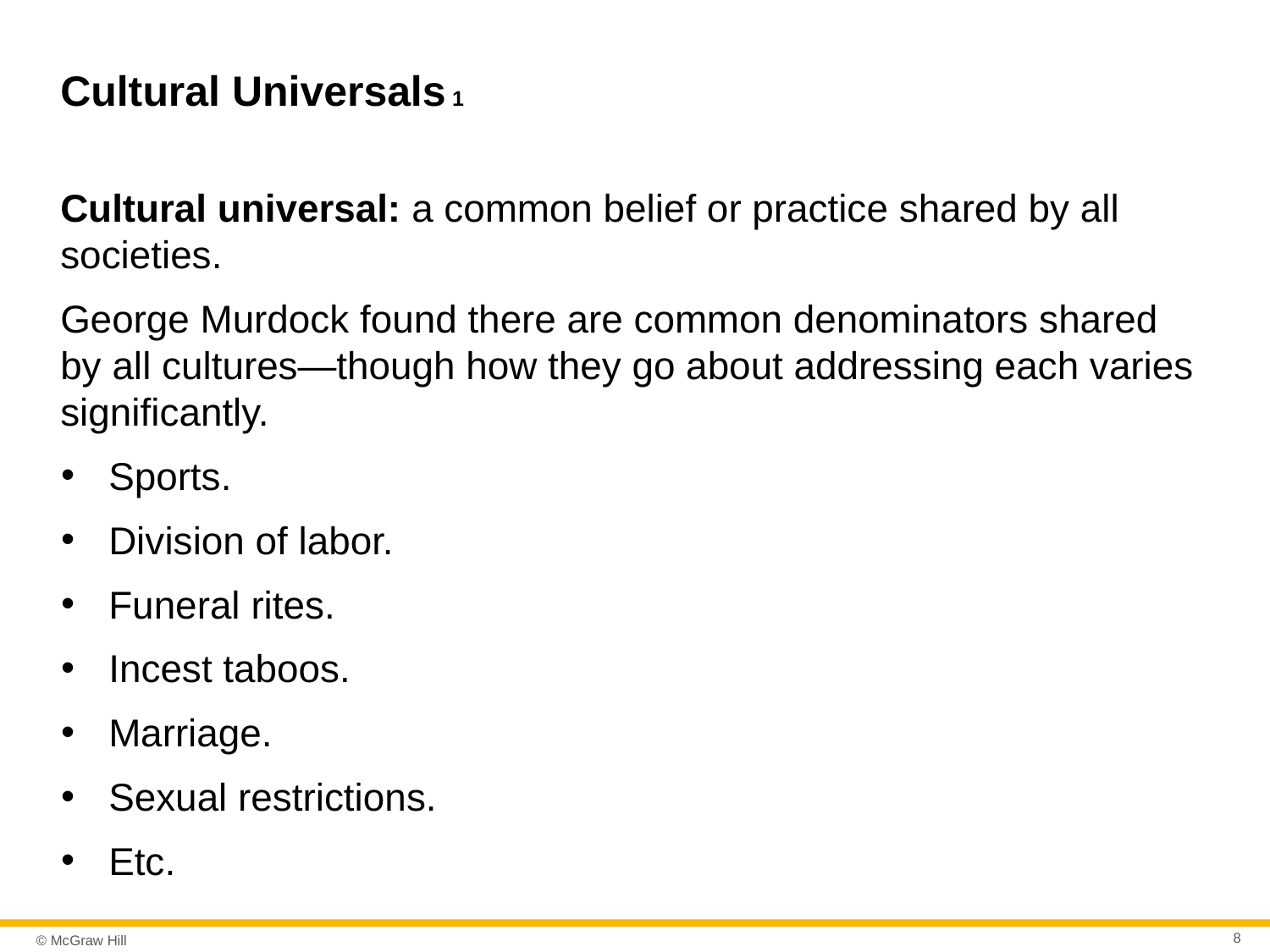

# Cultural Universals 1
Cultural universal: a common belief or practice shared by all societies.
George Murdock found there are common denominators shared by all cultures—though how they go about addressing each varies significantly.
Sports.
Division of labor.
Funeral rites.
Incest taboos.
Marriage.
Sexual restrictions.
Etc.